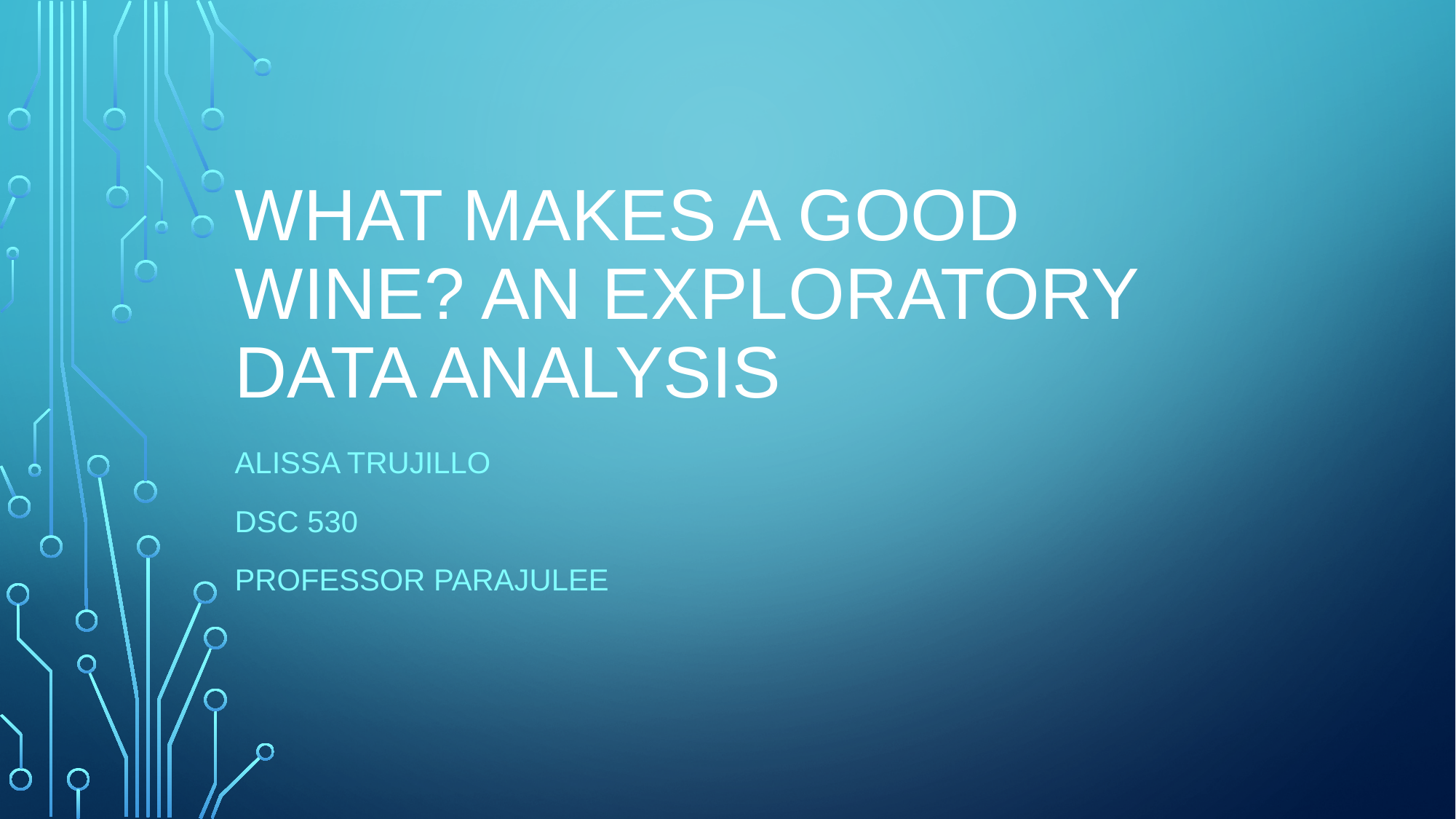

# What Makes a Good Wine? An Exploratory Data Analysis
Alissa Trujillo
DSC 530
Professor Parajulee